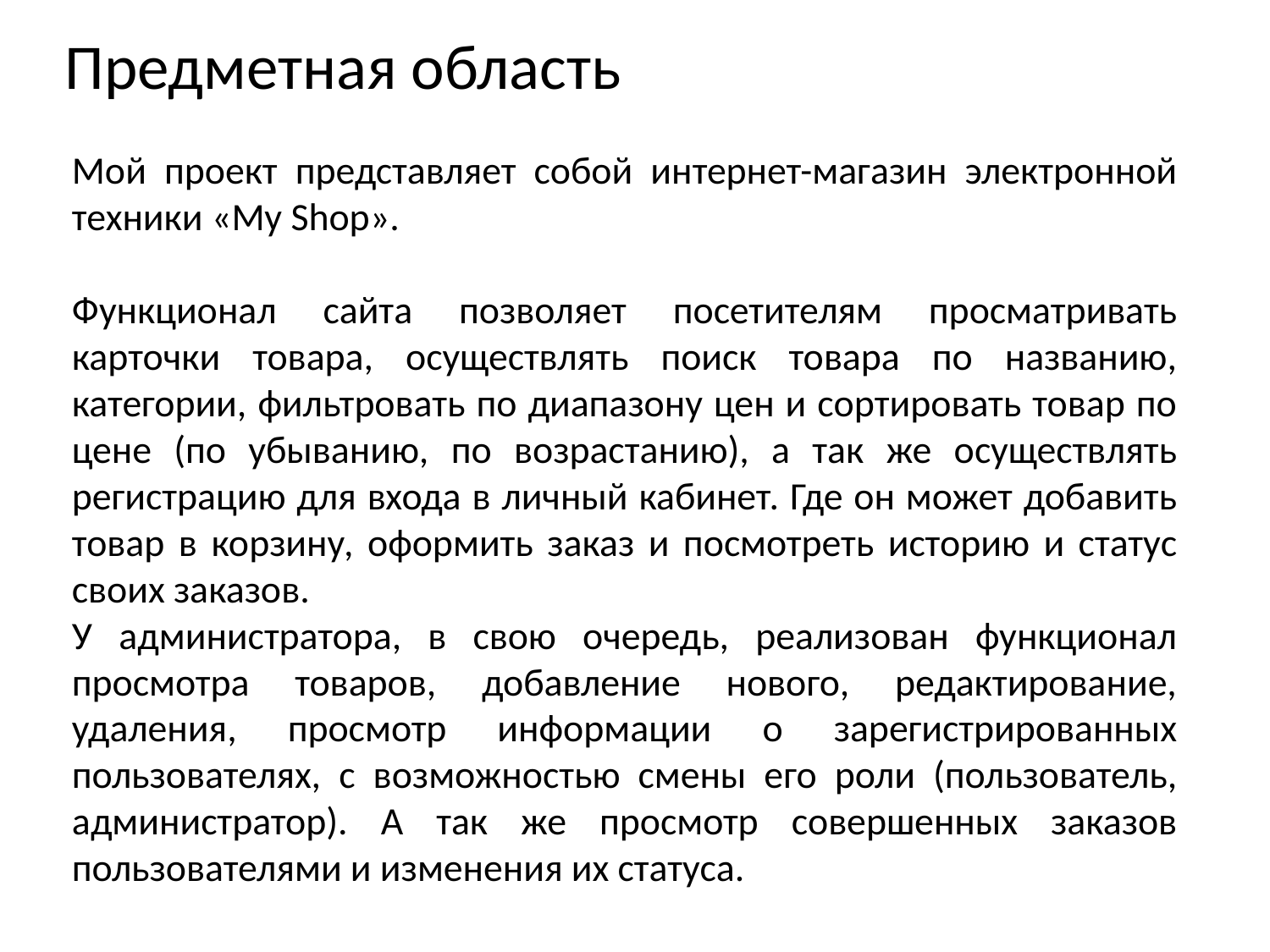

Предметная область
Мой проект представляет собой интернет-магазин электронной техники «My Shop».

Функционал сайта позволяет посетителям просматривать карточки товара, осуществлять поиск товара по названию, категории, фильтровать по диапазону цен и сортировать товар по цене (по убыванию, по возрастанию), а так же осуществлять регистрацию для входа в личный кабинет. Где он может добавить товар в корзину, оформить заказ и посмотреть историю и статус своих заказов.
У администратора, в свою очередь, реализован функционал просмотра товаров, добавление нового, редактирование, удаления, просмотр информации о зарегистрированных пользователях, с возможностью смены его роли (пользователь, администратор). А так же просмотр совершенных заказов пользователями и изменения их статуса.